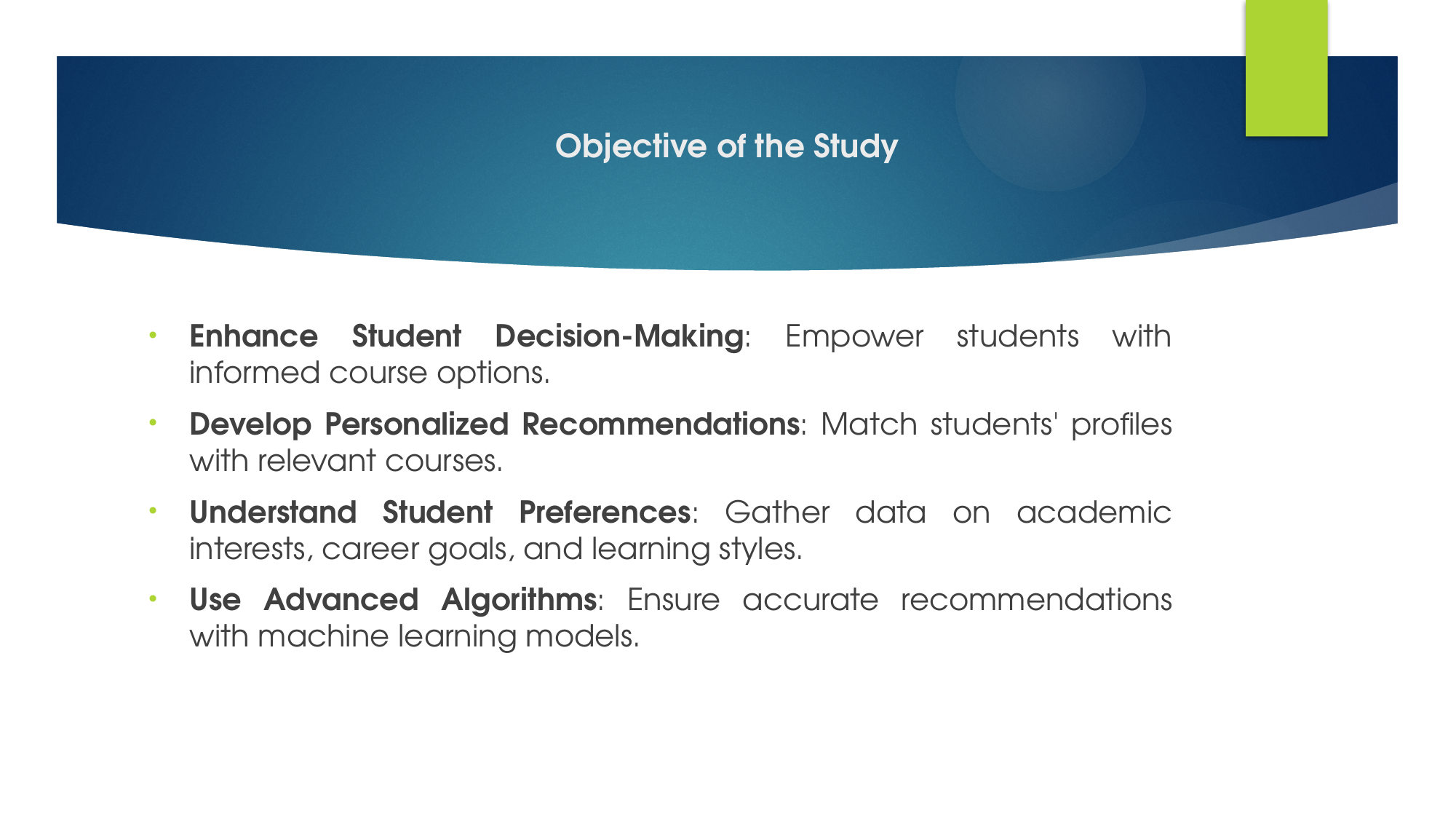

# Objective of the Study
Enhance Student Decision-Making: Empower students with informed course options.
Develop Personalized Recommendations: Match students' profiles with relevant courses.
Understand Student Preferences: Gather data on academic interests, career goals, and learning styles.
Use Advanced Algorithms: Ensure accurate recommendations with machine learning models.